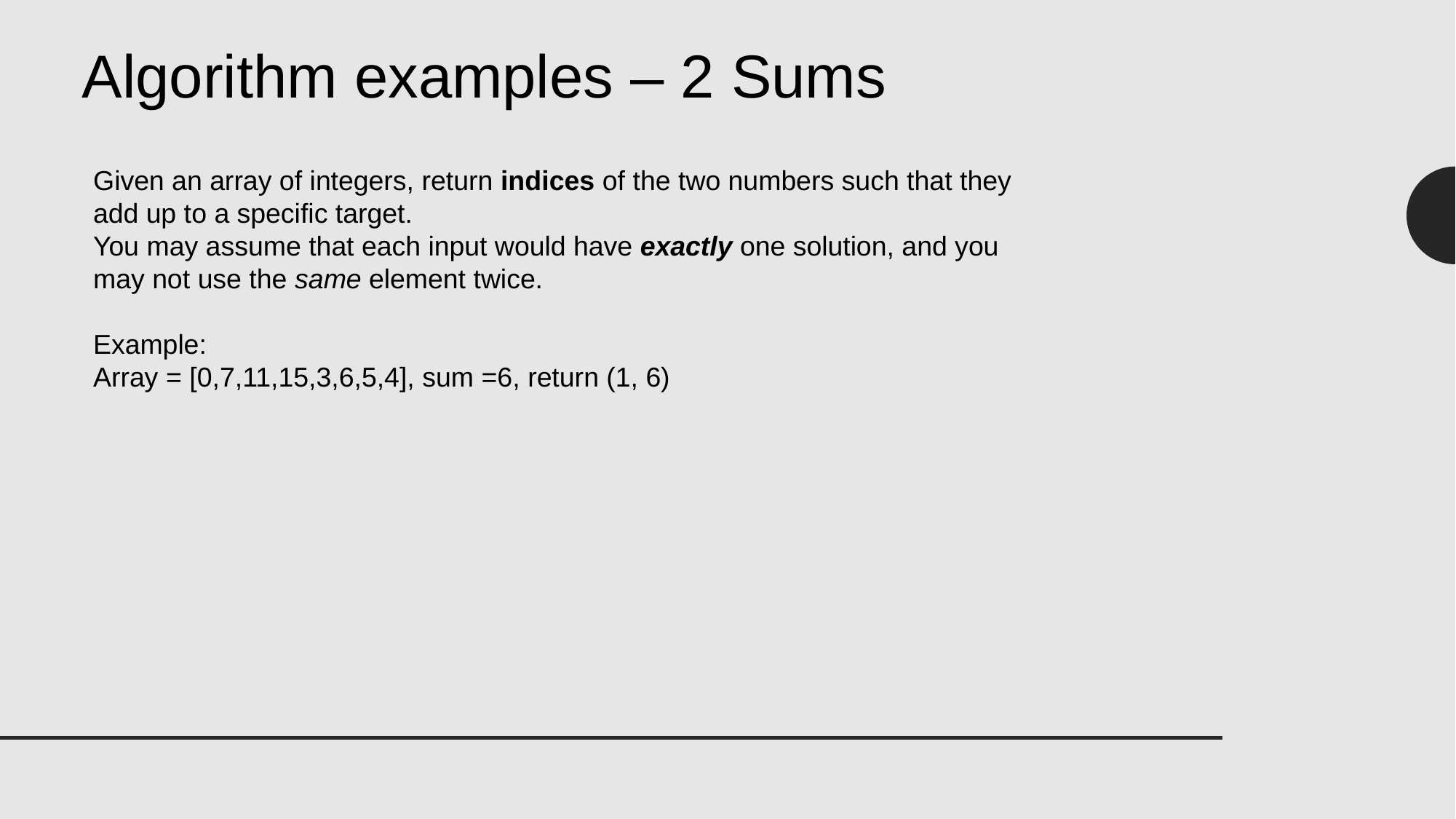

Algorithm examples – 2 Sums
Given an array of integers, return indices of the two numbers such that they add up to a specific target.
You may assume that each input would have exactly one solution, and you may not use the same element twice.

Example:
Array = [0,7,11,15,3,6,5,4], sum =6, return (1, 6)